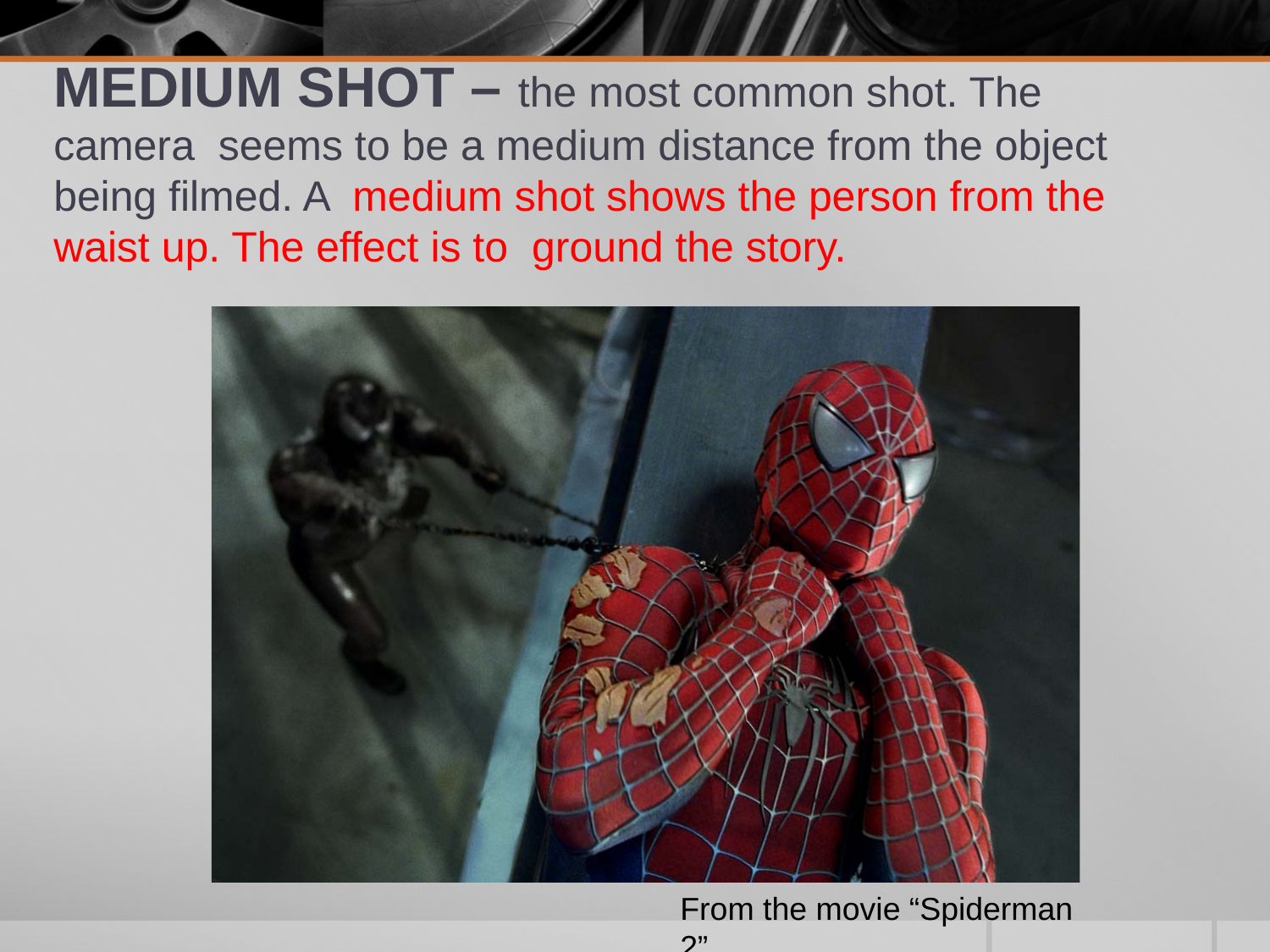

# MEDIUM SHOT – the most common shot. The camera  seems to be a medium distance from the object being filmed. A  medium shot shows the person from the waist up. The effect is to  ground the story.

From the movie “Spiderman 2”